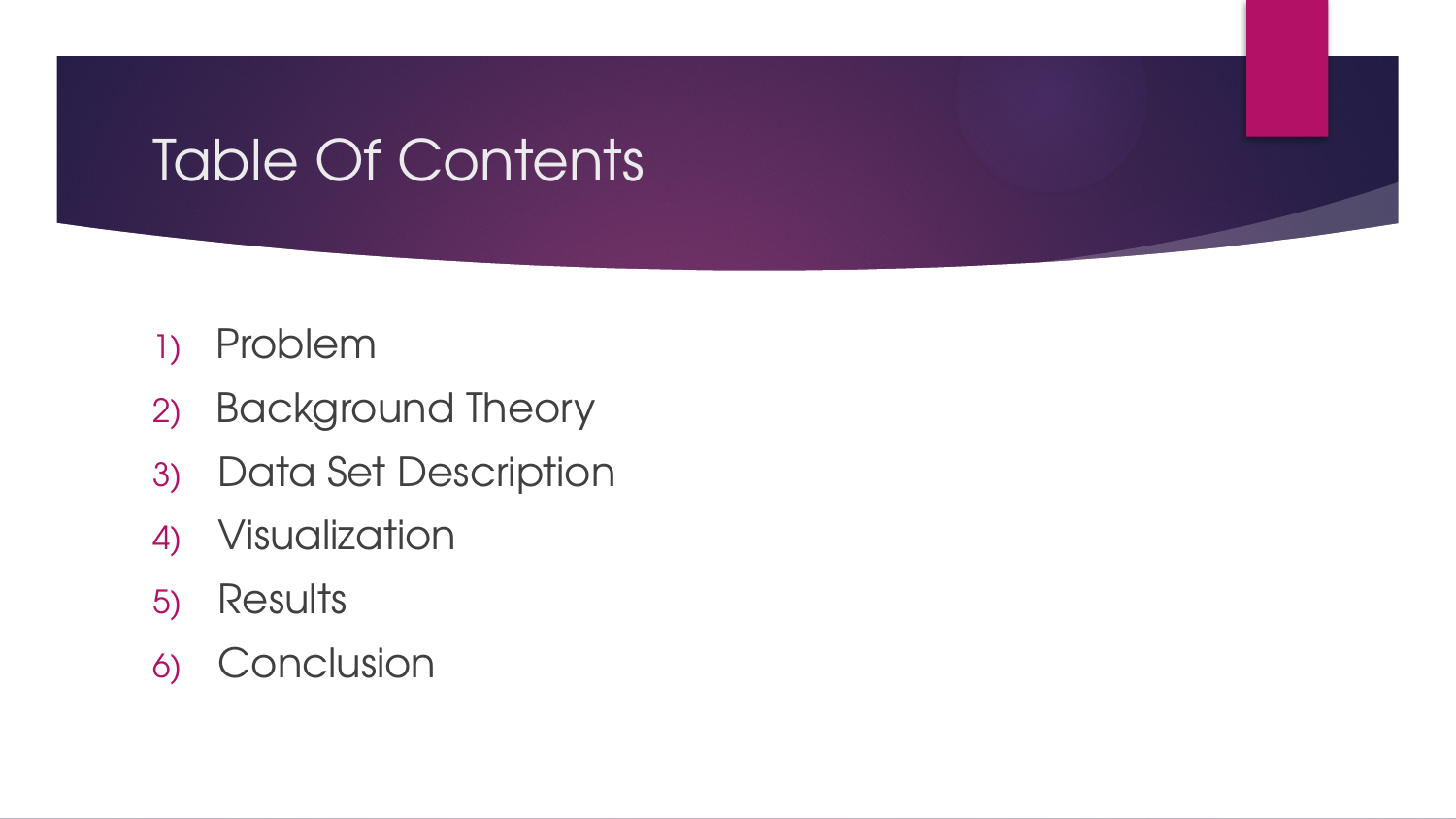

# Table Of Contents
Problem
Background Theory
 Data Set Description
 Visualization
 Results
 Conclusion